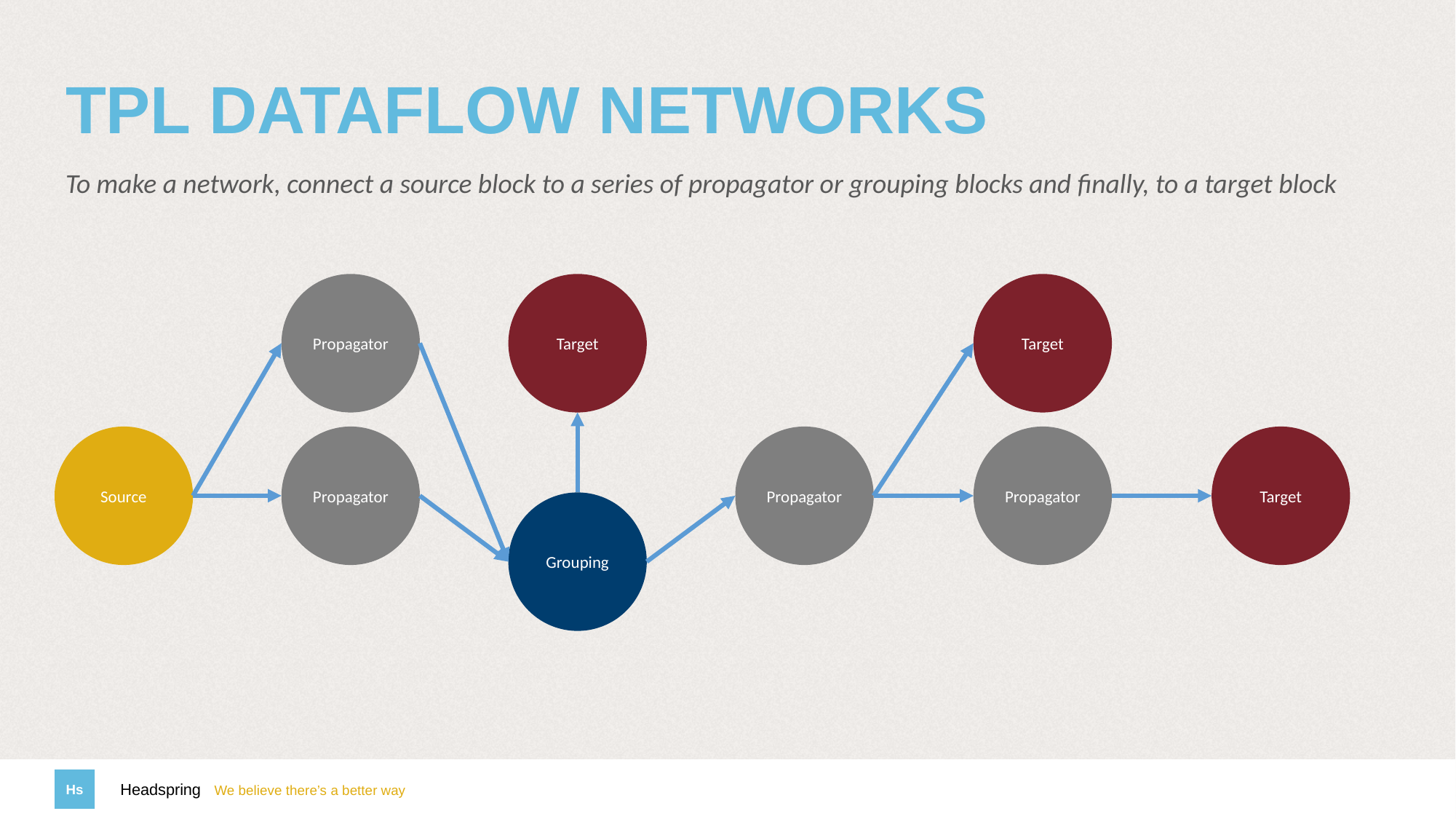

# TPL Dataflow networks
To make a network, connect a source block to a series of propagator or grouping blocks and finally, to a target block
Propagator
Target
Target
Propagator
Target
Propagator
Source
Propagator
Grouping